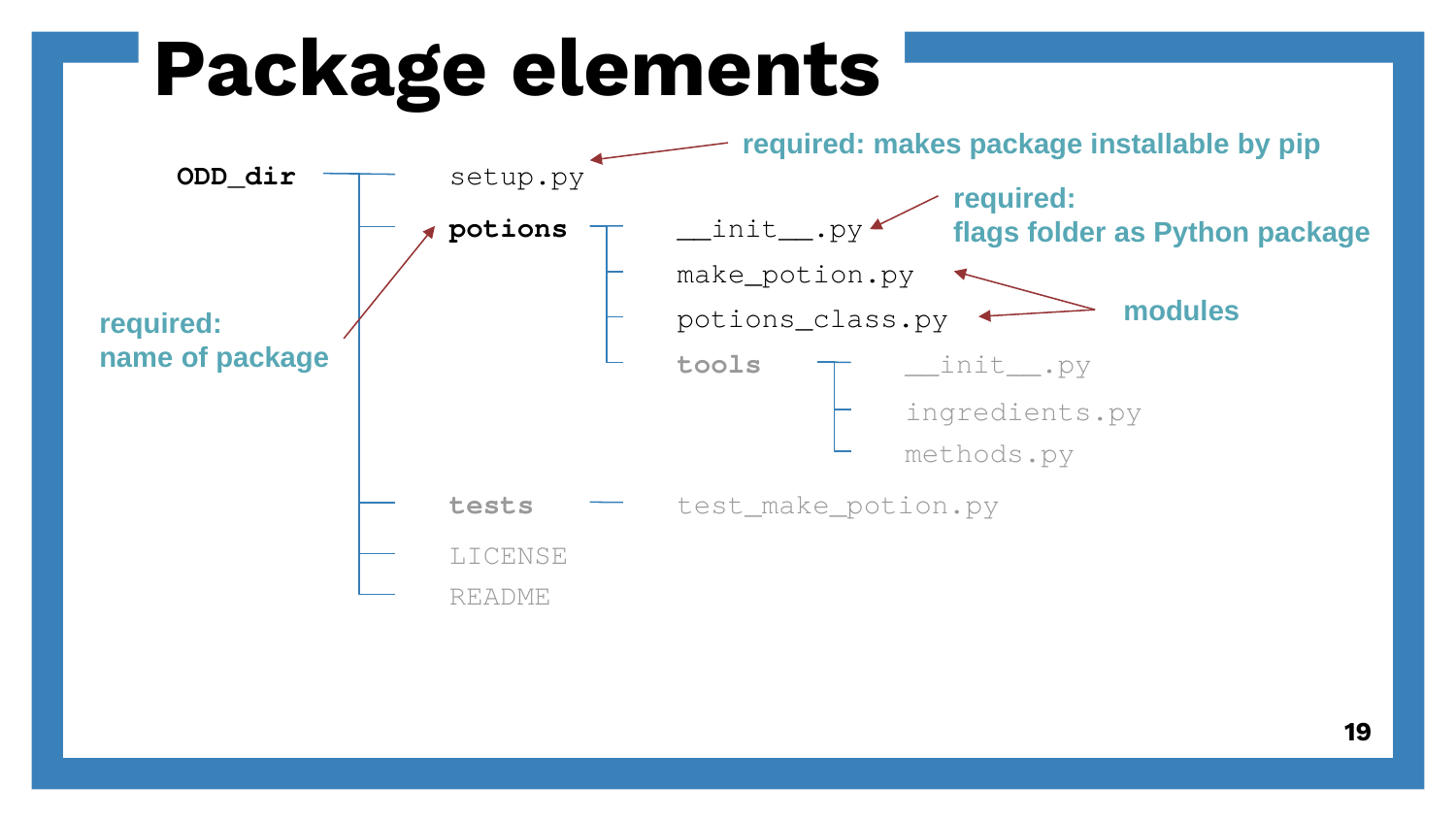

# Package elements
required: makes package installable by pip

setup.py
ODD_dir
required:
flags folder as Python package

__init__.py

potions

make_potion.py
modules

potions_class.py
required:
name of package

tools

__init__.py

ingredients.py

methods.py

tests

test_make_potion.py

LICENSE

README
19